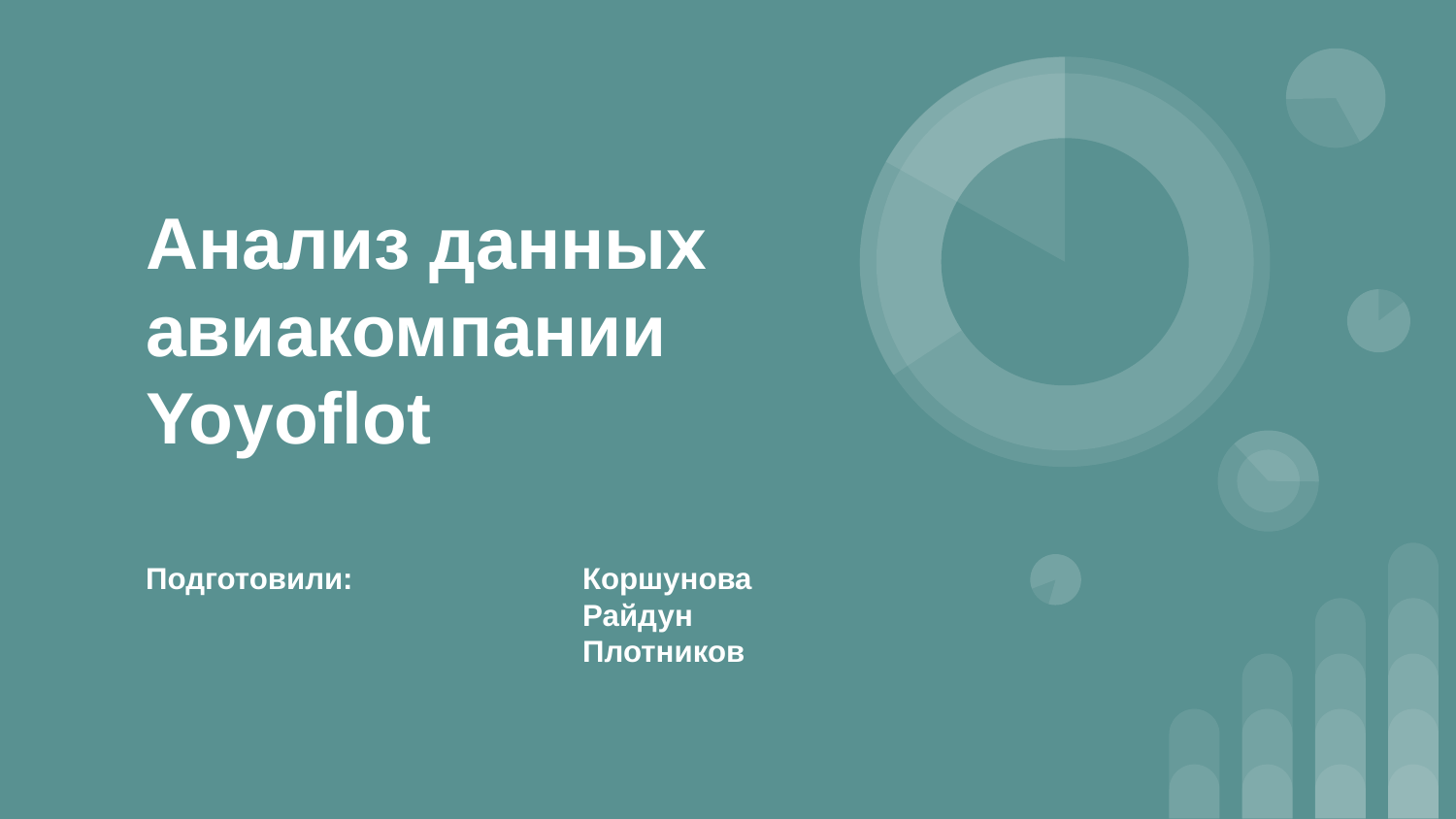

# Анализ данных авиакомпании Yoyoflot
Подготовили: 		Коршунова
      		Райдун
     		Плотников